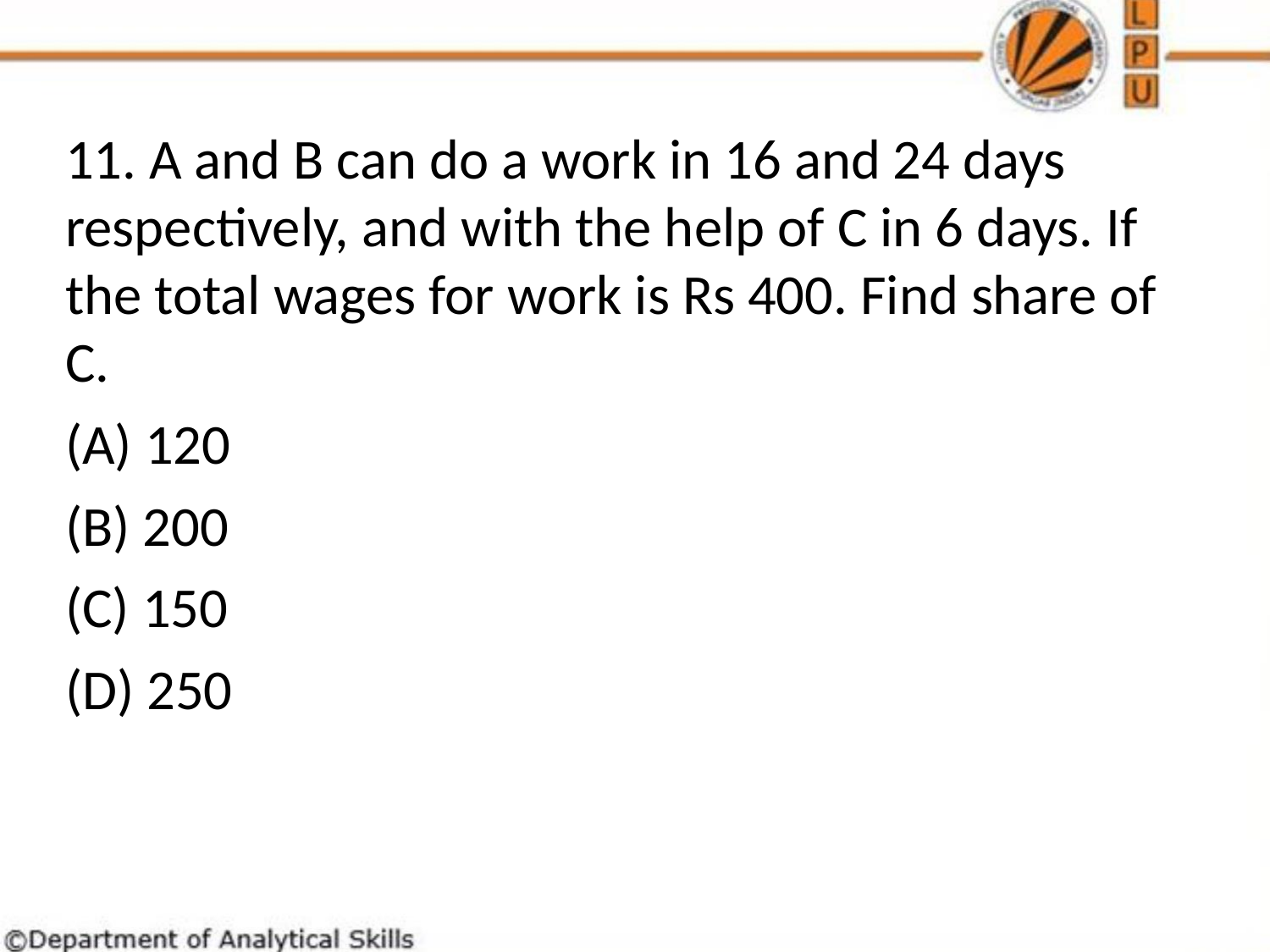

11. A and B can do a work in 16 and 24 days respectively, and with the help of C in 6 days. If the total wages for work is Rs 400. Find share of C.
(A) 120
(B) 200
(C) 150
(D) 250